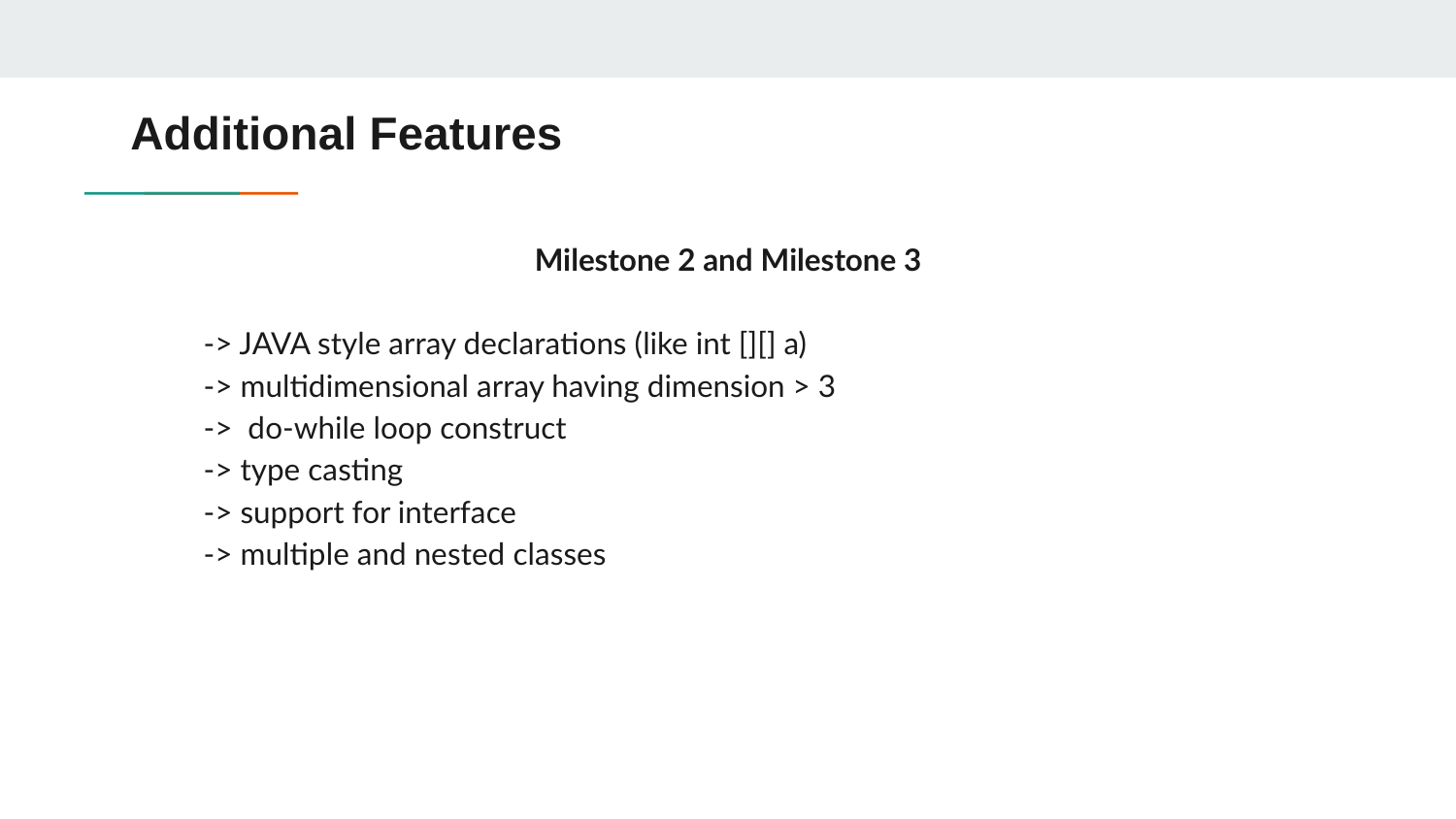

# Additional Features
Milestone 2 and Milestone 3

-> JAVA style array declarations (like int [][] a)
-> multidimensional array having dimension > 3
->  do-while loop construct
-> type casting
-> support for interface
-> multiple and nested classes